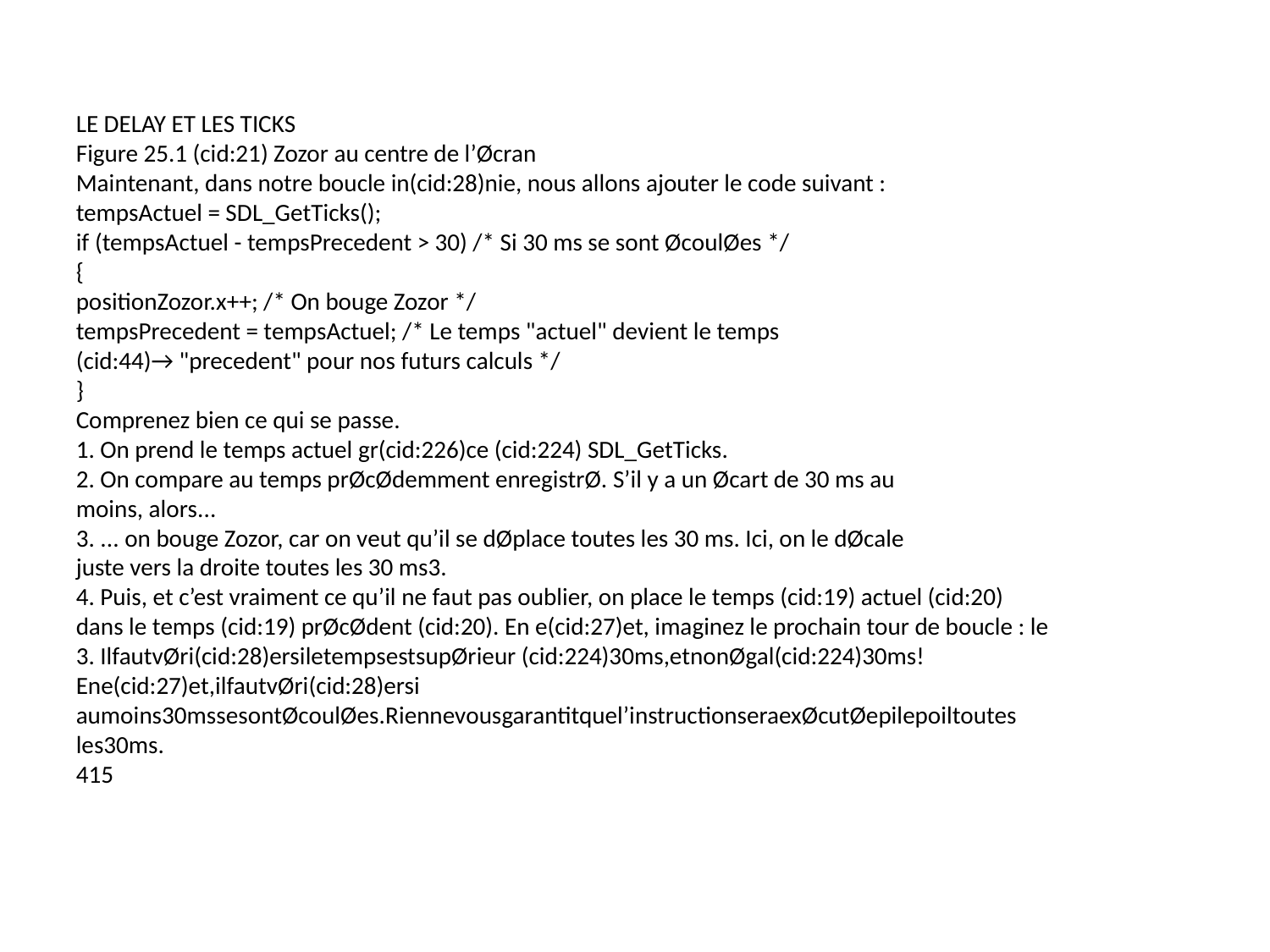

LE DELAY ET LES TICKS
Figure 25.1 (cid:21) Zozor au centre de l’Øcran
Maintenant, dans notre boucle in(cid:28)nie, nous allons ajouter le code suivant :
tempsActuel = SDL_GetTicks();
if (tempsActuel - tempsPrecedent > 30) /* Si 30 ms se sont ØcoulØes */
{
positionZozor.x++; /* On bouge Zozor */
tempsPrecedent = tempsActuel; /* Le temps "actuel" devient le temps
(cid:44)→ "precedent" pour nos futurs calculs */
}
Comprenez bien ce qui se passe.
1. On prend le temps actuel gr(cid:226)ce (cid:224) SDL_GetTicks.
2. On compare au temps prØcØdemment enregistrØ. S’il y a un Øcart de 30 ms au
moins, alors...
3. ... on bouge Zozor, car on veut qu’il se dØplace toutes les 30 ms. Ici, on le dØcale
juste vers la droite toutes les 30 ms3.
4. Puis, et c’est vraiment ce qu’il ne faut pas oublier, on place le temps (cid:19) actuel (cid:20)
dans le temps (cid:19) prØcØdent (cid:20). En e(cid:27)et, imaginez le prochain tour de boucle : le
3. IlfautvØri(cid:28)ersiletempsestsupØrieur (cid:224)30ms,etnonØgal(cid:224)30ms!Ene(cid:27)et,ilfautvØri(cid:28)ersi
aumoins30mssesontØcoulØes.Riennevousgarantitquel’instructionseraexØcutØepilepoiltoutes
les30ms.
415